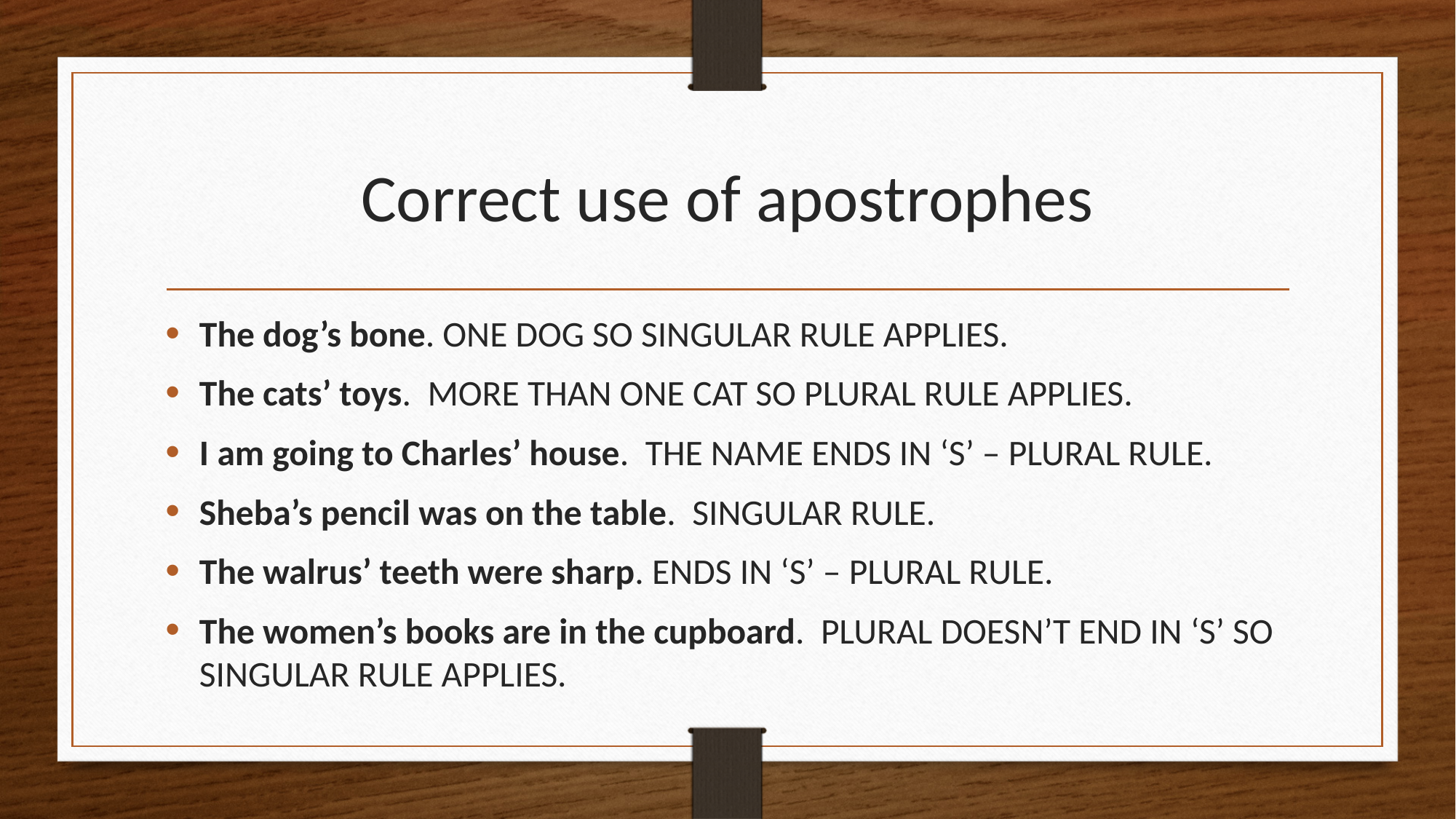

# Correct use of apostrophes
The dog’s bone. ONE DOG SO SINGULAR RULE APPLIES.
The cats’ toys.  MORE THAN ONE CAT SO PLURAL RULE APPLIES.
I am going to Charles’ house.  THE NAME ENDS IN ‘S’ – PLURAL RULE.
Sheba’s pencil was on the table.  SINGULAR RULE.
The walrus’ teeth were sharp. ENDS IN ‘S’ – PLURAL RULE.
The women’s books are in the cupboard.  PLURAL DOESN’T END IN ‘S’ SO SINGULAR RULE APPLIES.